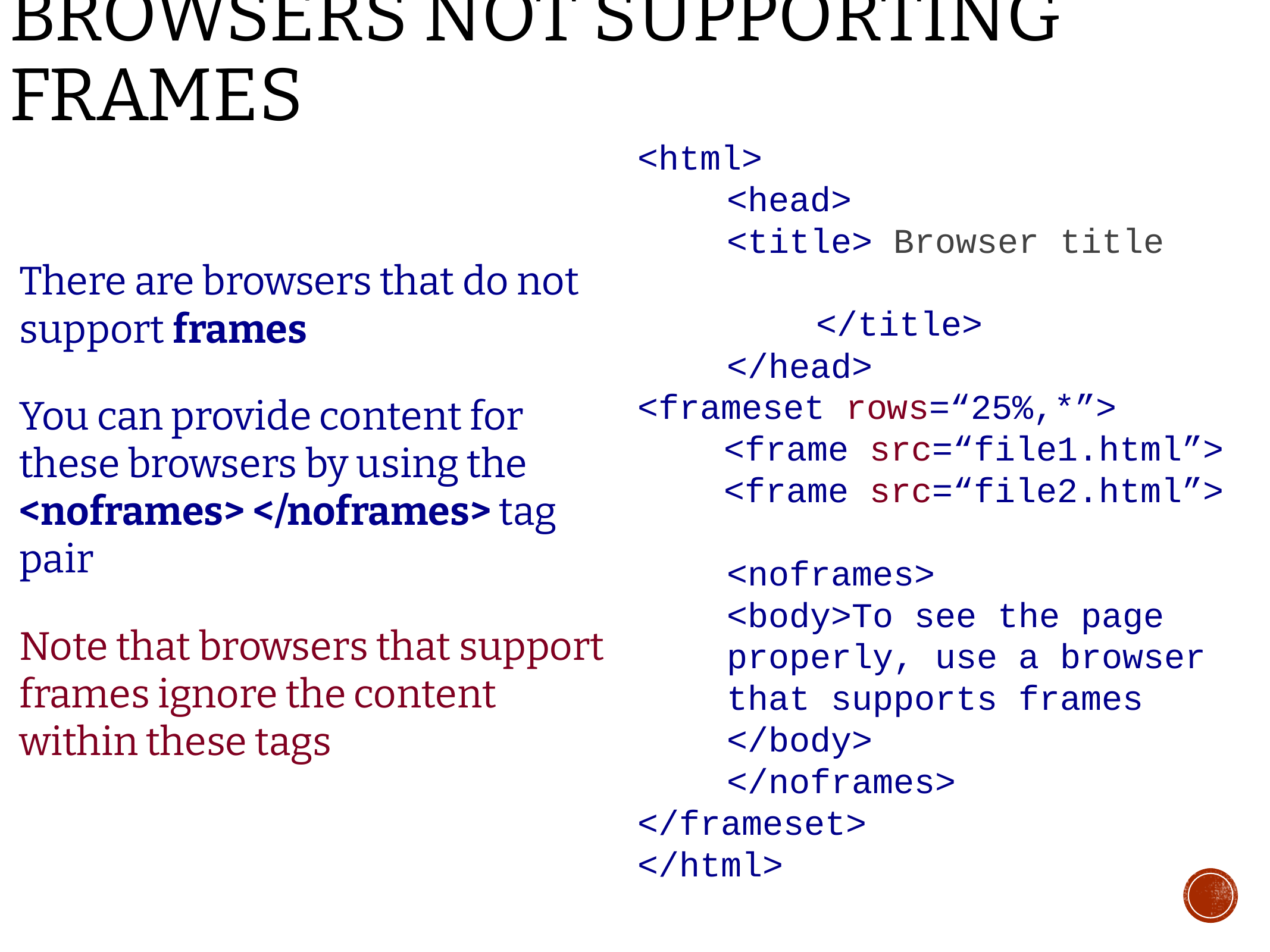

# Browsers not supporting frames
There are browsers that do not support frames
You can provide content for these browsers by using the <noframes> </noframes> tag pair
Note that browsers that support frames ignore the content within these tags
<html>
	<head>
	<title> Browser title 								</title>
	</head>
<frameset rows=“25%,*”>
<frame src=“file1.html”>
<frame src=“file2.html”>
	<noframes>
	<body>To see the page 	properly, use a browser 	that supports frames
	</body>
	</noframes>
</frameset>
</html>